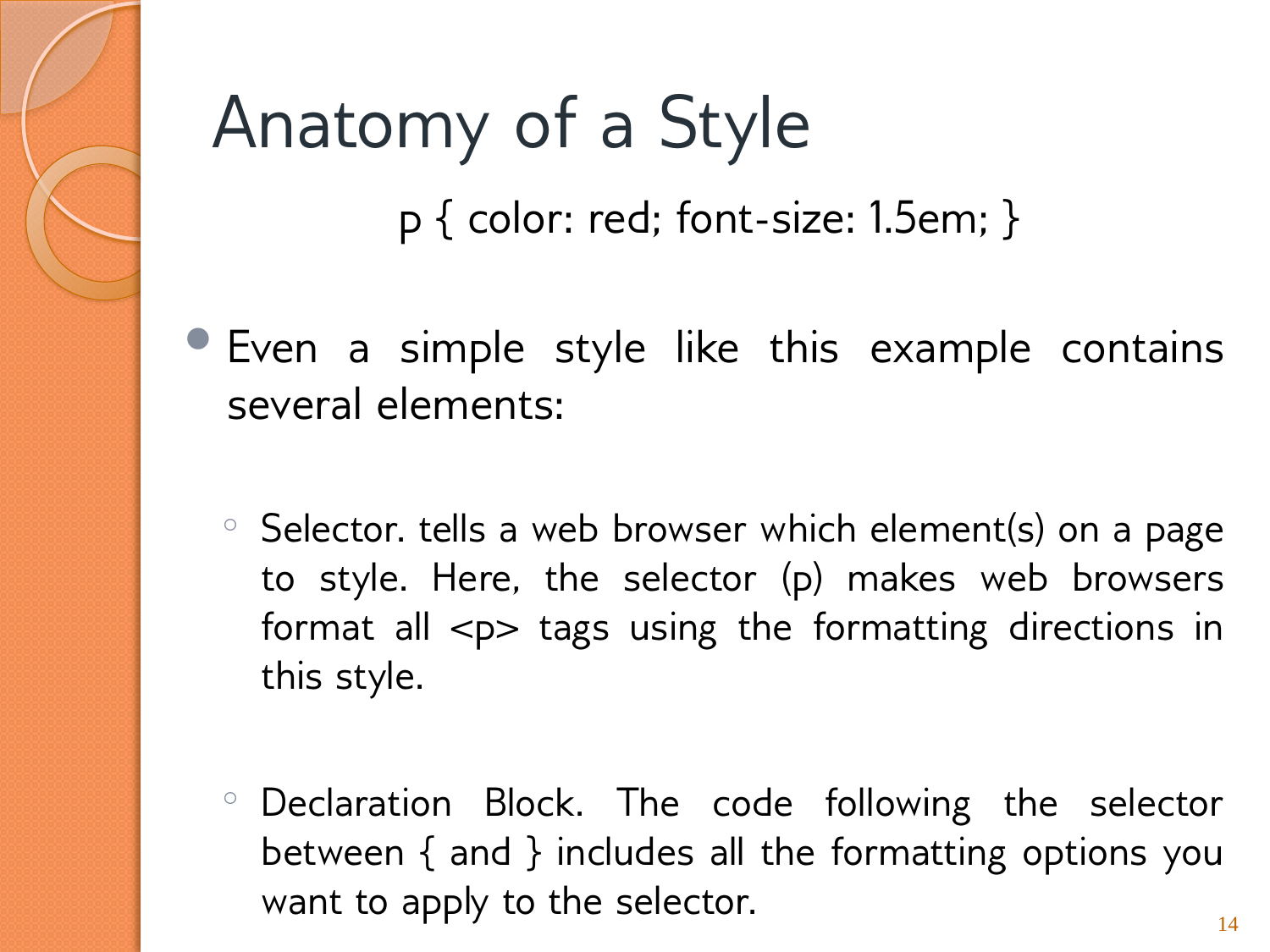

# Anatomy of a Style
p { color: red; font-size: 1.5em; }

Even a simple style like this example contains several elements:

Selector. tells a web browser which element(s) on a page to style. Here, the selector (p) makes web browsers format all <p> tags using the formatting directions in this style.

Declaration Block. The code following the selector between { and } includes all the formatting options you want to apply to the selector.
14